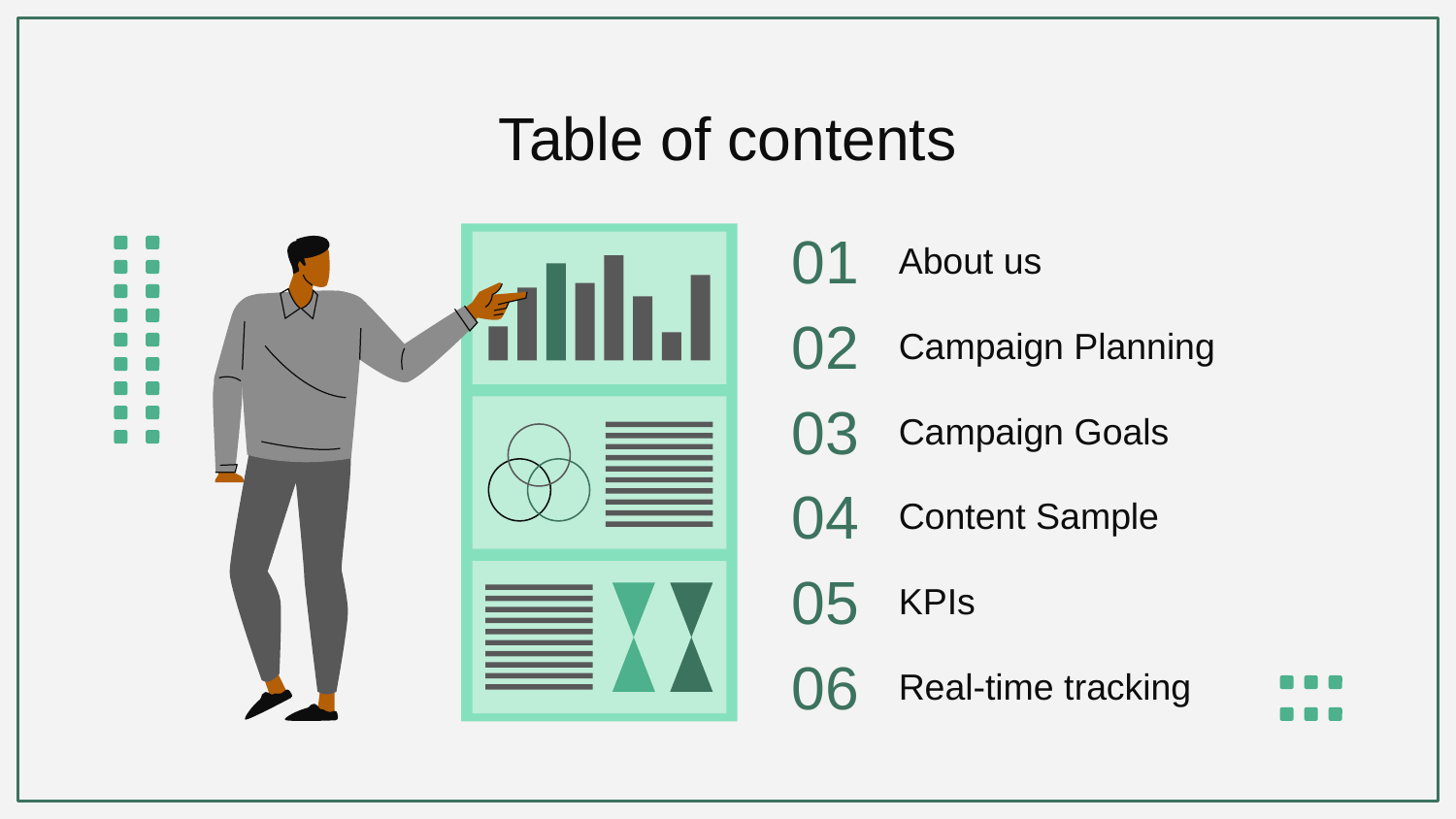

# Table of contents

About us
01

Campaign Planning
02
Campaign Goals
03
04
Content Sample
05
KPIs
06
Real-time tracking